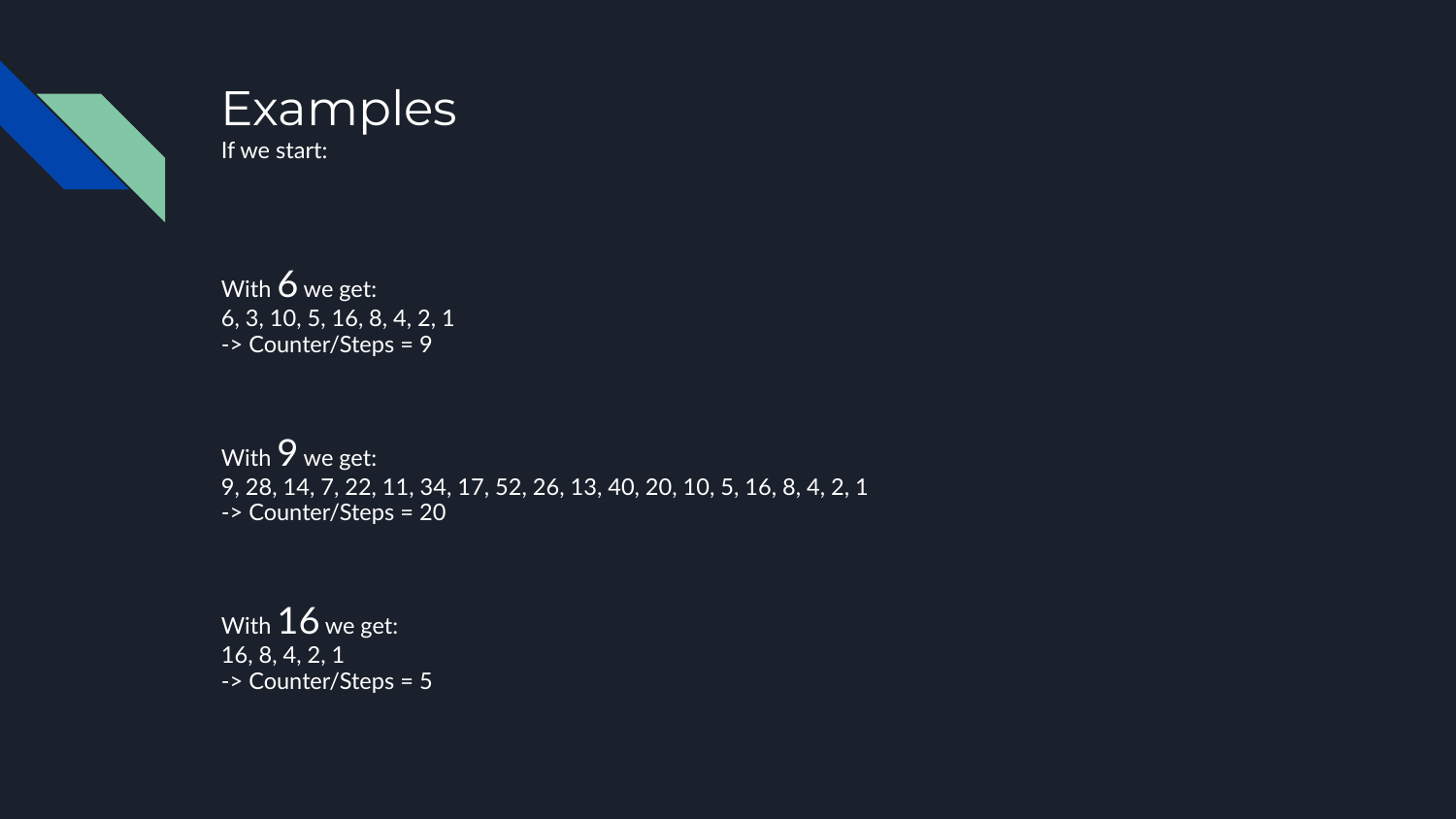

# Examples If we start:
With 6 we get:
6, 3, 10, 5, 16, 8, 4, 2, 1
-> Counter/Steps = 9

With 9 we get:
9, 28, 14, 7, 22, 11, 34, 17, 52, 26, 13, 40, 20, 10, 5, 16, 8, 4, 2, 1
-> Counter/Steps = 20

With 16 we get:
16, 8, 4, 2, 1
-> Counter/Steps = 5